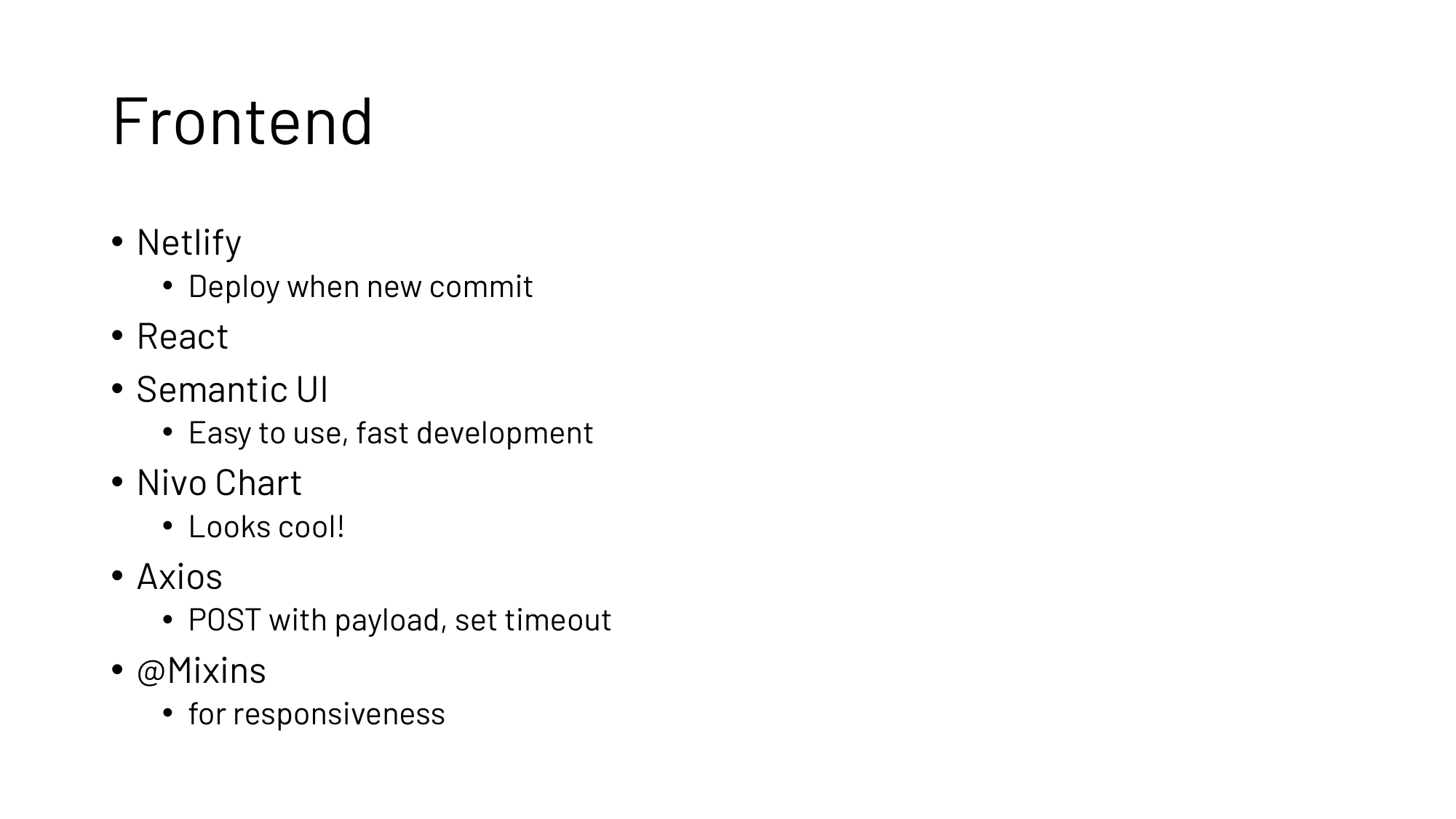

# Frontend
Netlify
Deploy when new commit
React
Semantic UI
Easy to use, fast development
Nivo Chart
Looks cool!
Axios
POST with payload, set timeout
@Mixins
for responsiveness